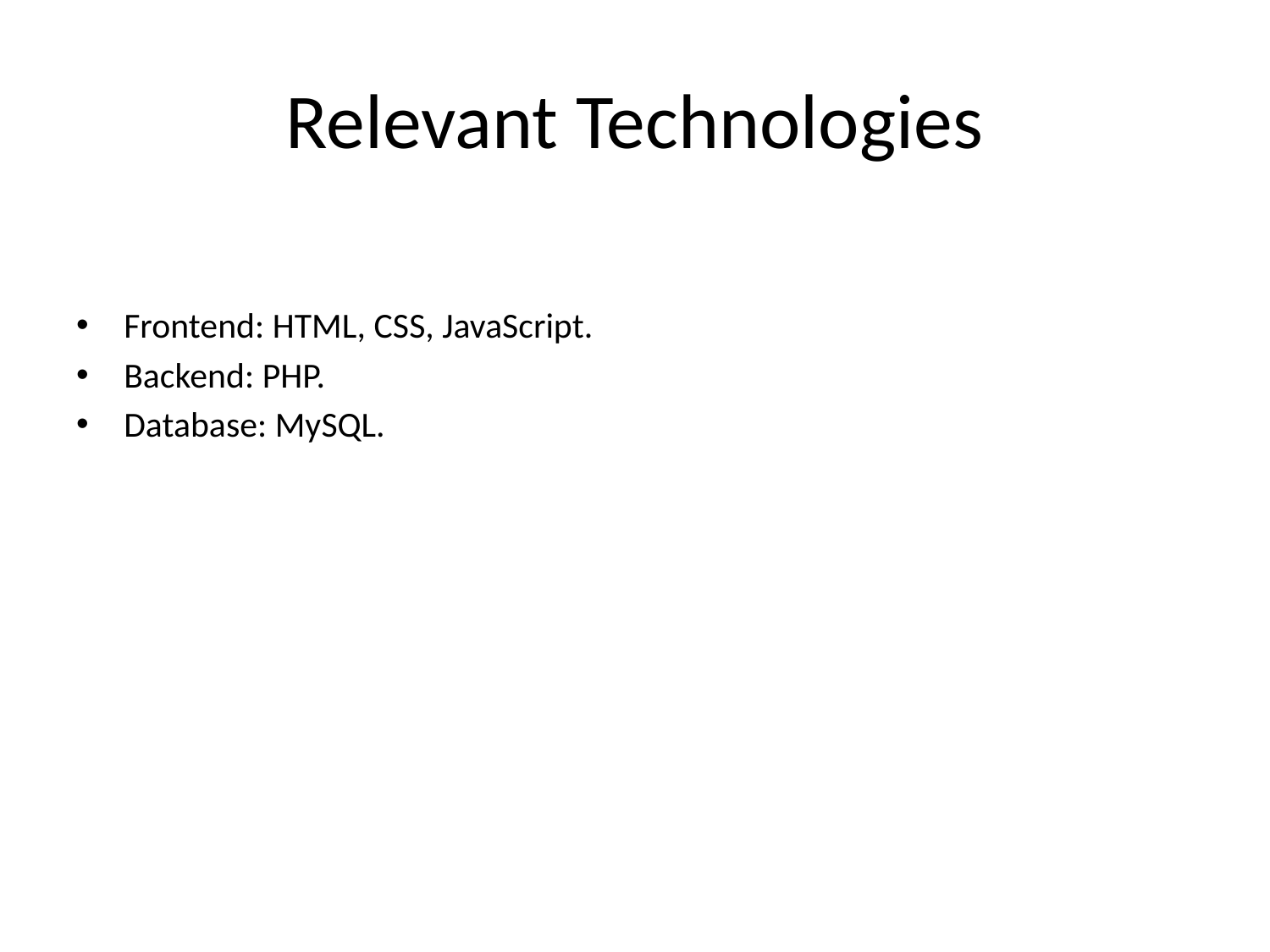

# Relevant Technologies

Frontend: HTML, CSS, JavaScript.
Backend: PHP.
Database: MySQL.